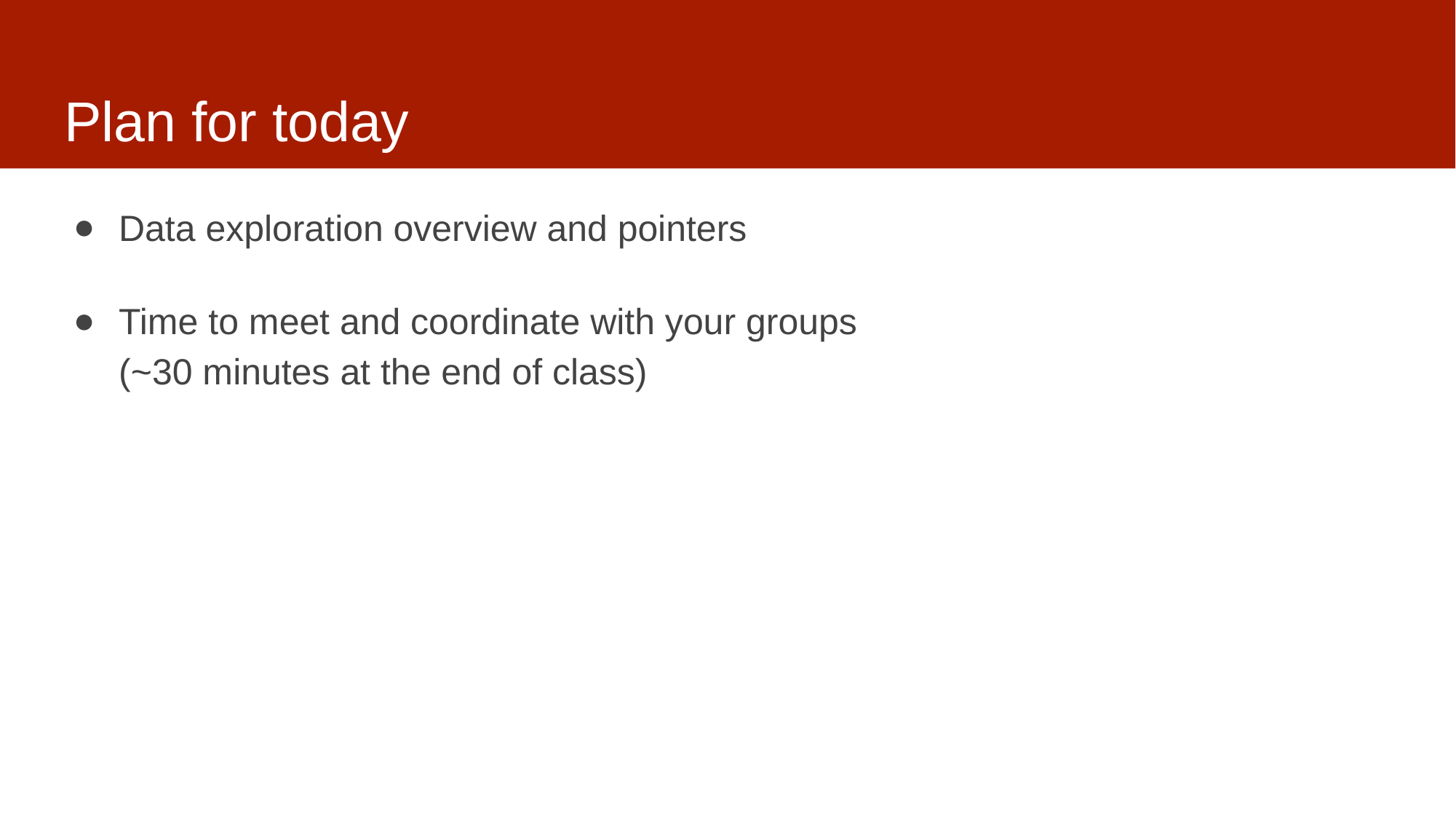

# Plan for today
Data exploration overview and pointers
Time to meet and coordinate with your groups
(~30 minutes at the end of class)